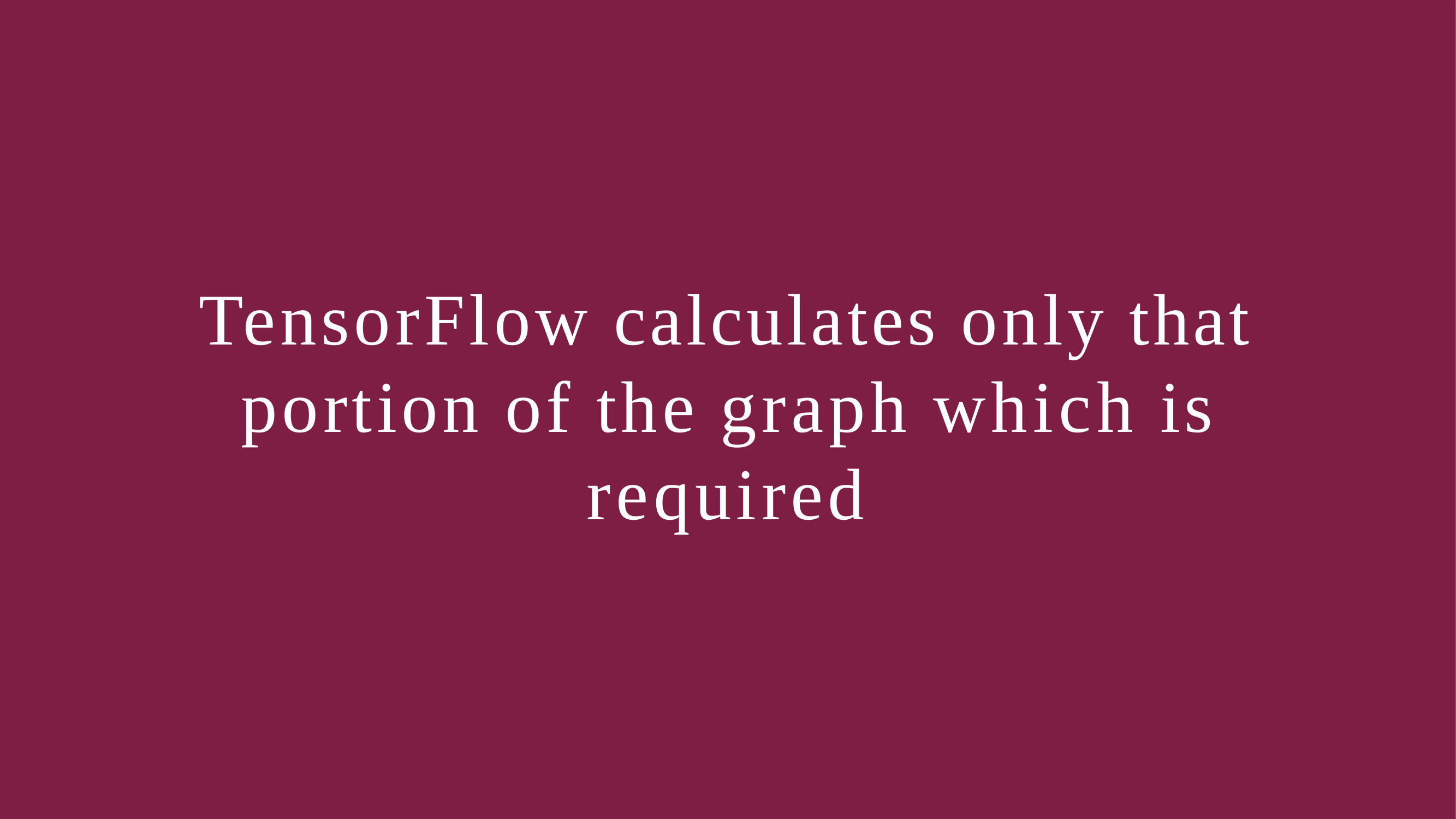

TensorFlow calculates only that
portion of the graph which is
required